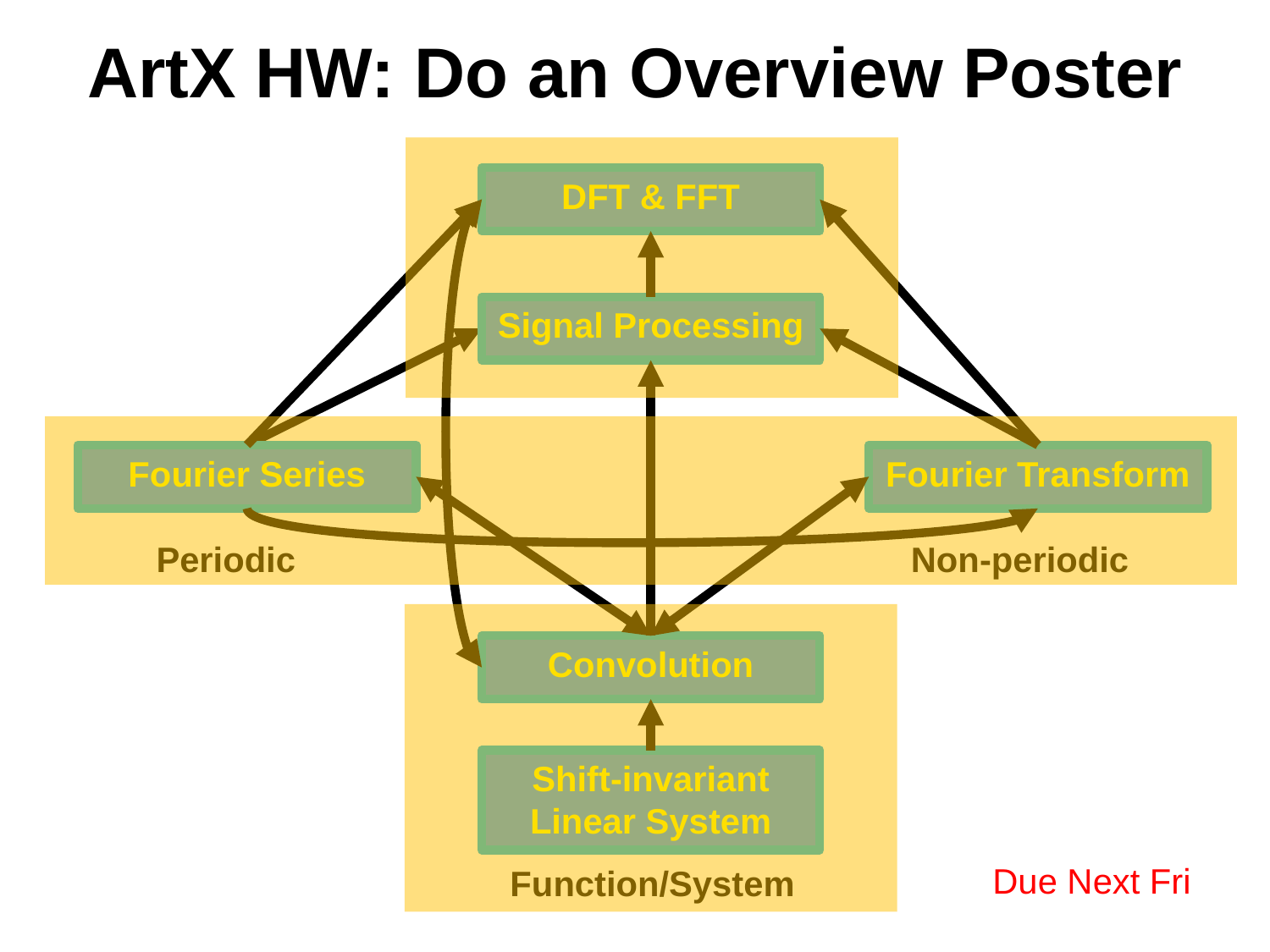

ArtX HW: Do an Overview Poster

DFT & FFT
Signal Processing

Fourier Series
Fourier Transform
Periodic
Non-periodic

Convolution
Shift-invariant Linear System
Due Next Fri
Function/System